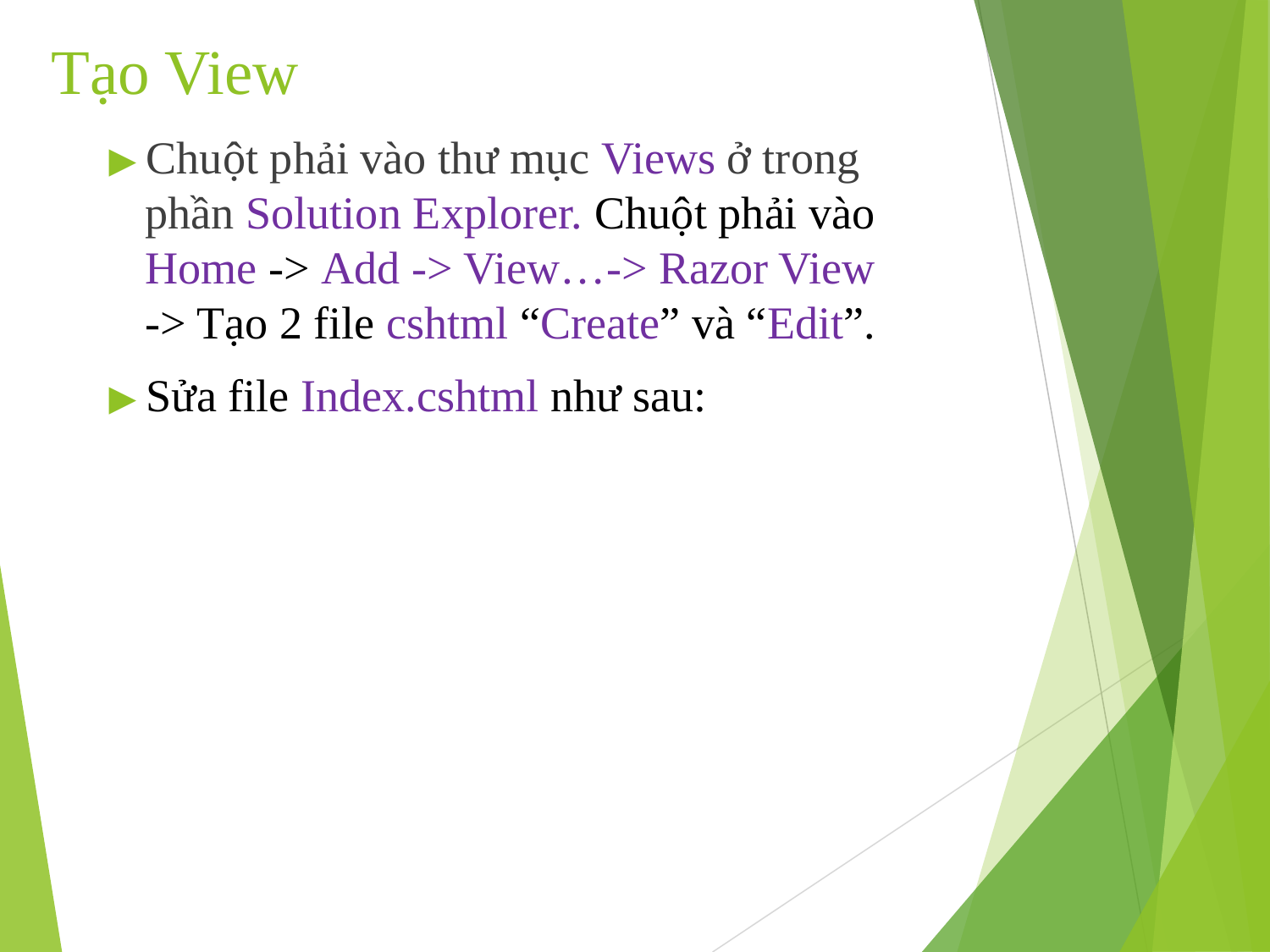

# Tạo View
Chuột phải vào thư mục Views ở trong phần Solution Explorer. Chuột phải vào Home -> Add -> View…-> Razor View
-> Tạo 2 file cshtml “Create” và “Edit”.
Sửa file Index.cshtml như sau: